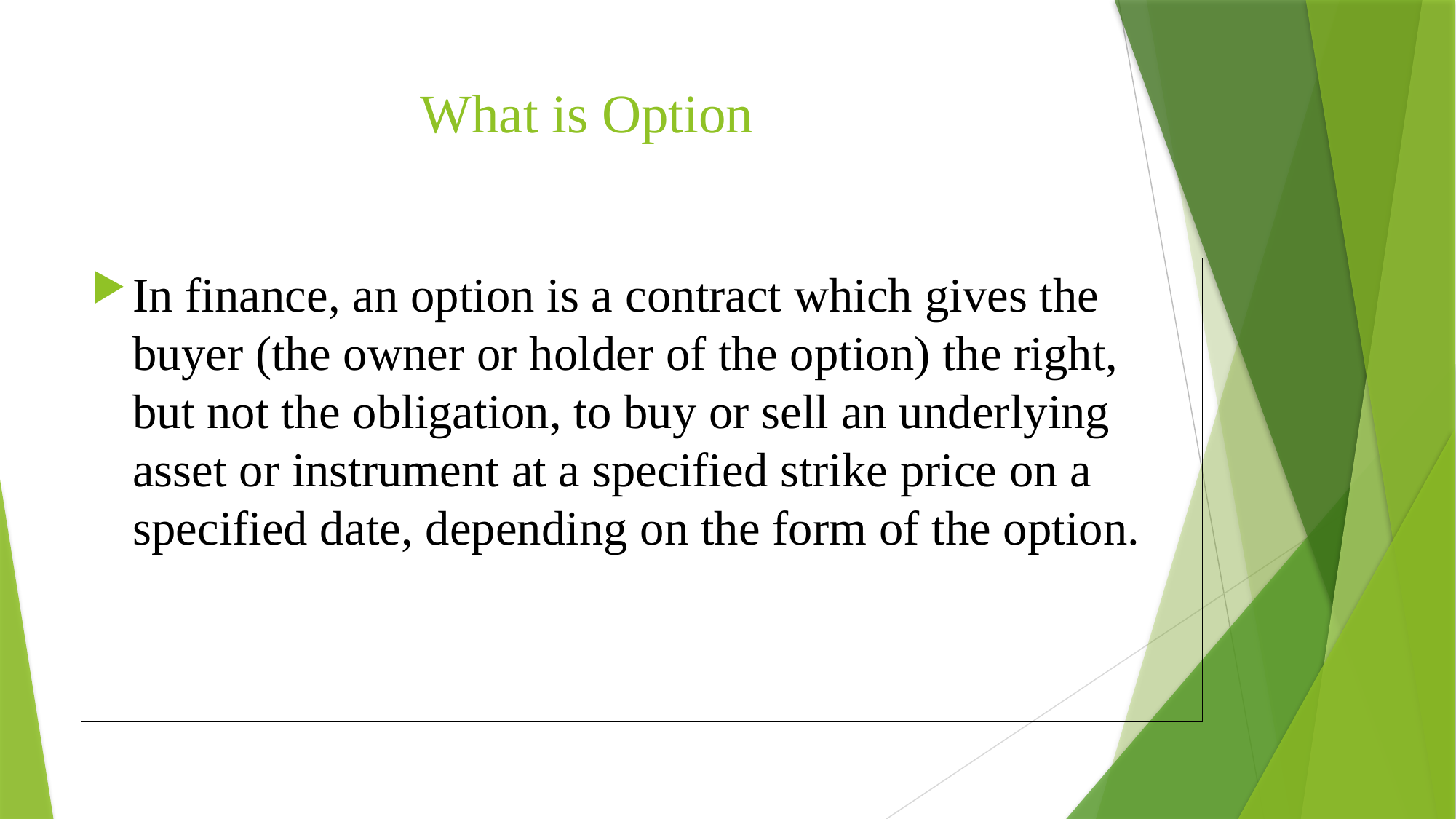

# What is Option
In finance, an option is a contract which gives the buyer (the owner or holder of the option) the right, but not the obligation, to buy or sell an underlying asset or instrument at a specified strike price on a specified date, depending on the form of the option.